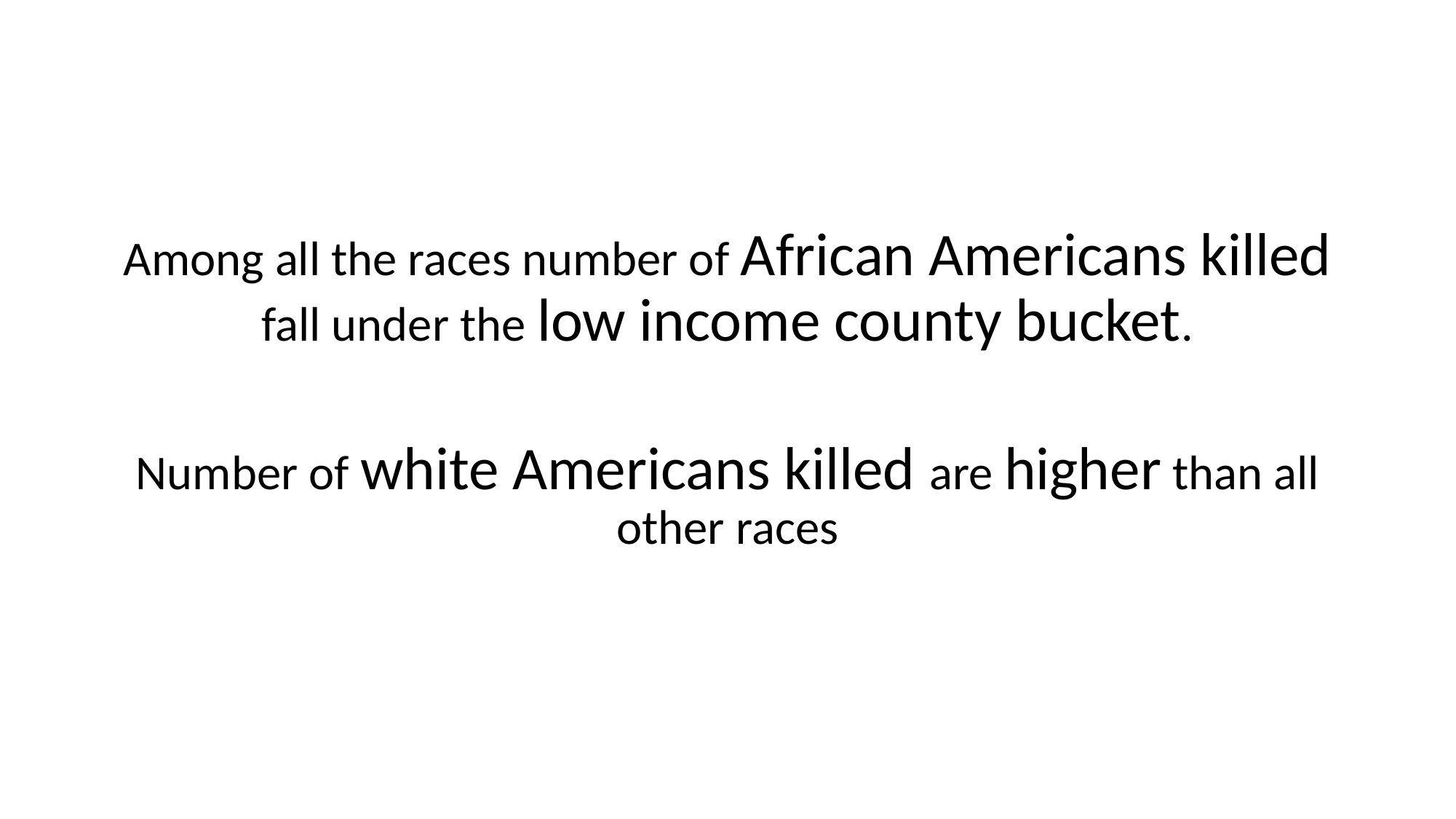

Among all the races number of African Americans killed fall under the low income county bucket.

Number of white Americans killed are higher than all other races